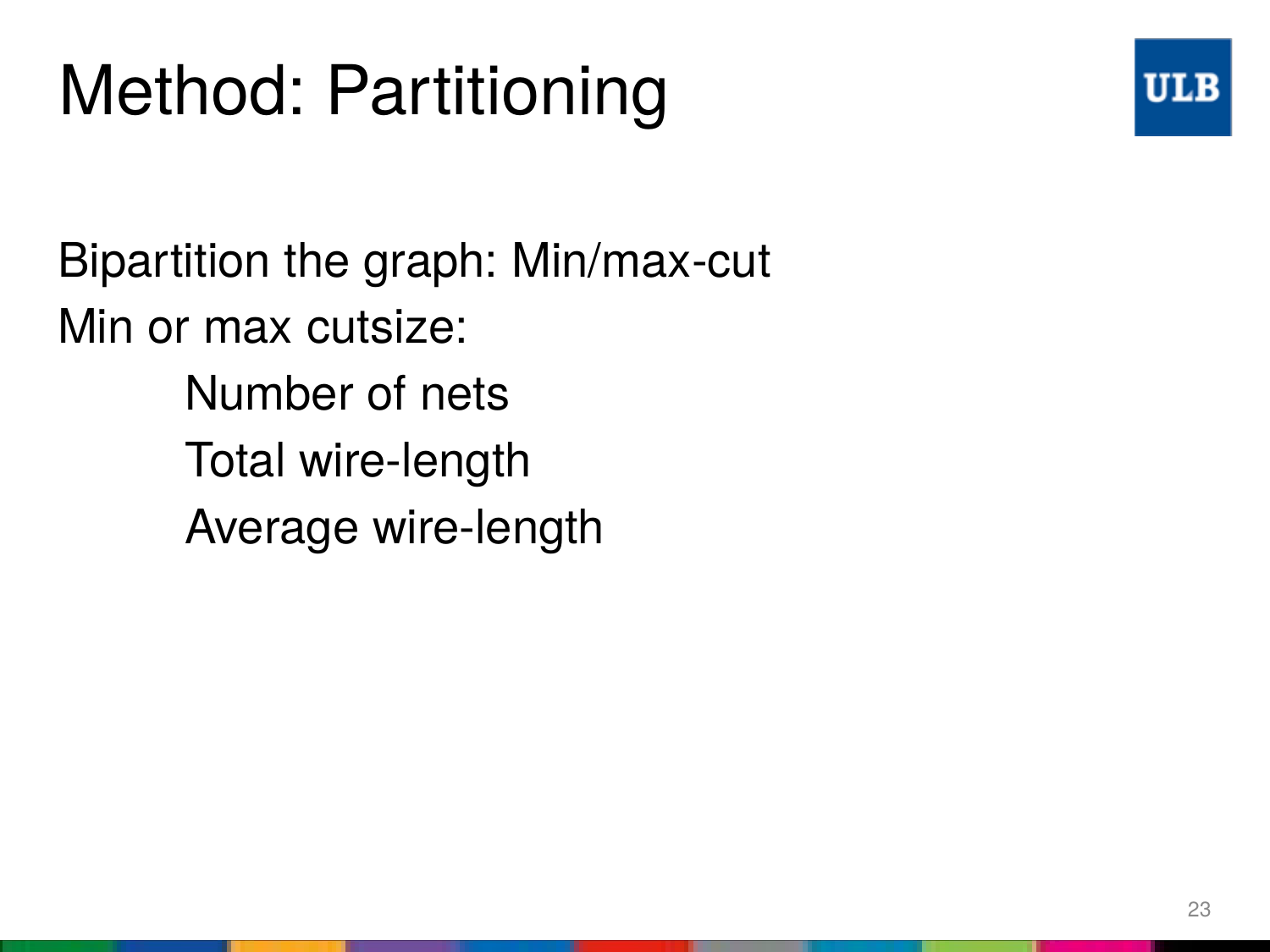

# Method: Partitioning

Bipartition the graph: Min/max-cut
Min or max cutsize:
	Number of nets
	Total wire-length
	Average wire-length
23